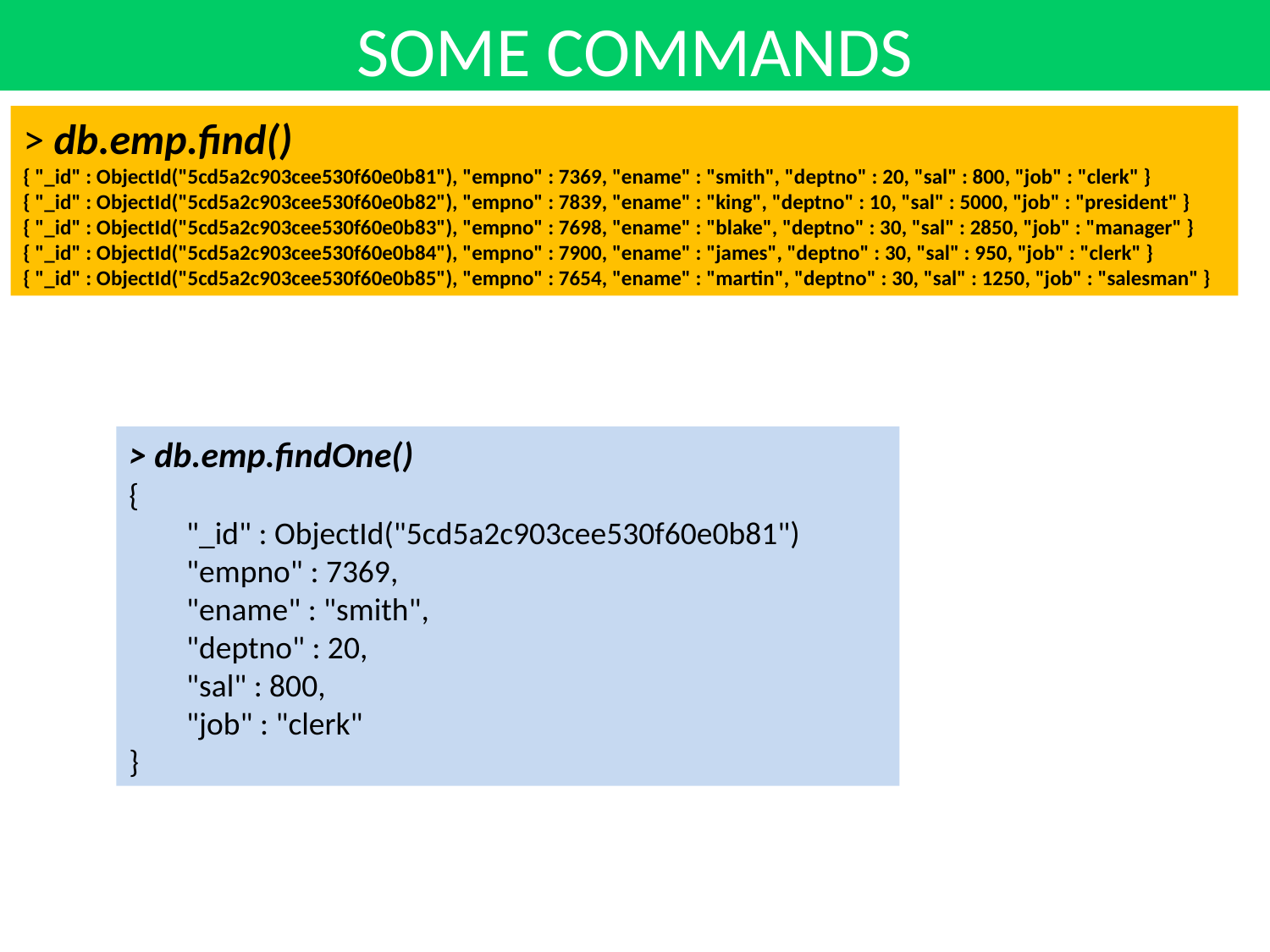

SOME COMMANDS
> db.emp.find()
{ "_id" : ObjectId("5cd5a2c903cee530f60e0b81"), "empno" : 7369, "ename" : "smith", "deptno" : 20, "sal" : 800, "job" : "clerk" }
{ "_id" : ObjectId("5cd5a2c903cee530f60e0b82"), "empno" : 7839, "ename" : "king", "deptno" : 10, "sal" : 5000, "job" : "president" }
{ "_id" : ObjectId("5cd5a2c903cee530f60e0b83"), "empno" : 7698, "ename" : "blake", "deptno" : 30, "sal" : 2850, "job" : "manager" }
{ "_id" : ObjectId("5cd5a2c903cee530f60e0b84"), "empno" : 7900, "ename" : "james", "deptno" : 30, "sal" : 950, "job" : "clerk" }
{ "_id" : ObjectId("5cd5a2c903cee530f60e0b85"), "empno" : 7654, "ename" : "martin", "deptno" : 30, "sal" : 1250, "job" : "salesman" }
> db.emp.findOne()
{
        "_id" : ObjectId("5cd5a2c903cee530f60e0b81")
        "empno" : 7369,
        "ename" : "smith",
        "deptno" : 20,
        "sal" : 800,
        "job" : "clerk"
}